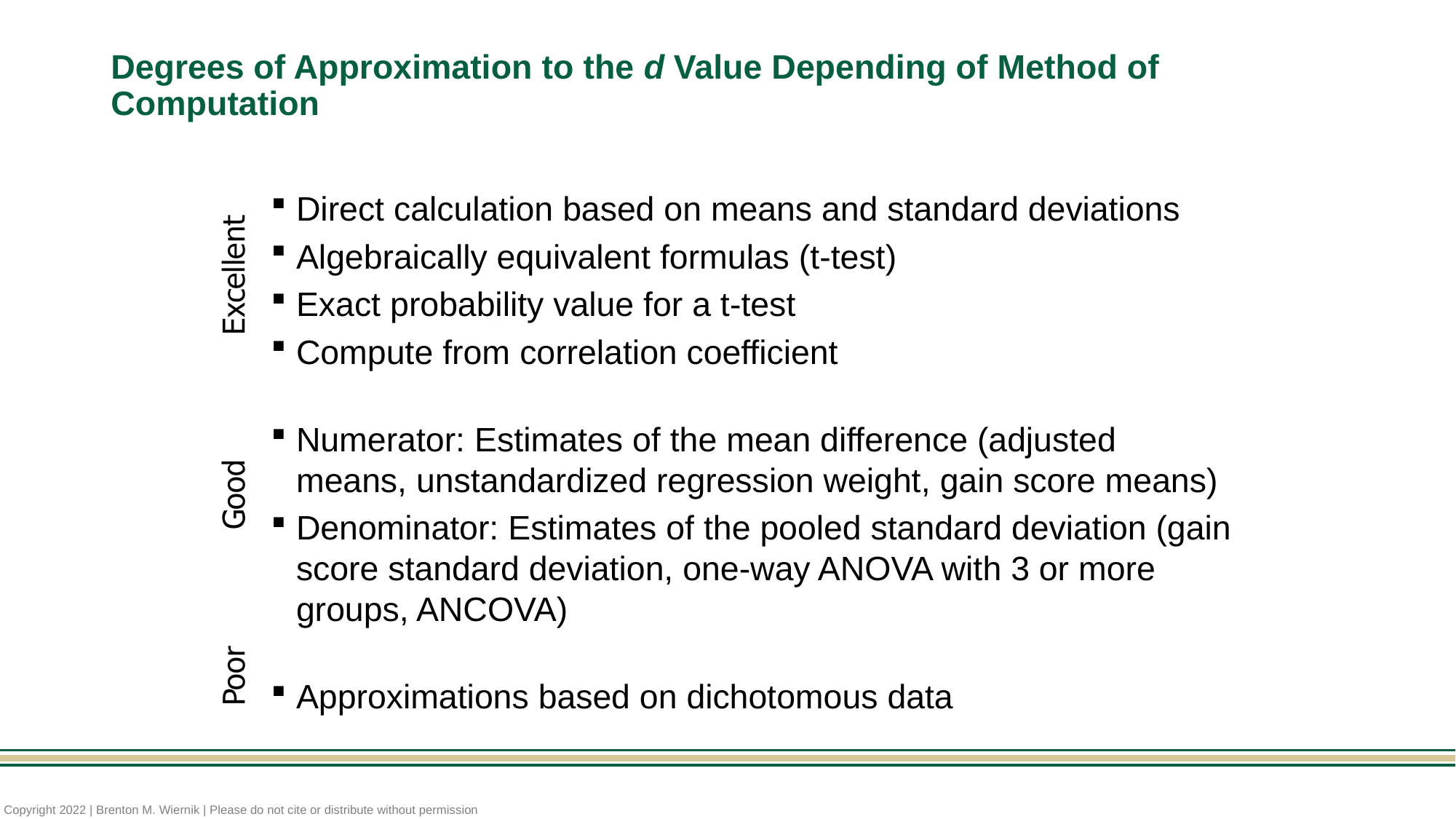

# Degrees of Approximation to the d Value Depending of Method of Computation
Direct calculation based on means and standard deviations
Algebraically equivalent formulas (t-test)
Exact probability value for a t-test
Compute from correlation coefficient

Numerator: Estimates of the mean difference (adjusted means, unstandardized regression weight, gain score means)
Denominator: Estimates of the pooled standard deviation (gain score standard deviation, one-way ANOVA with 3 or more groups, ANCOVA)

Approximations based on dichotomous data

Excellent
Good
Poor